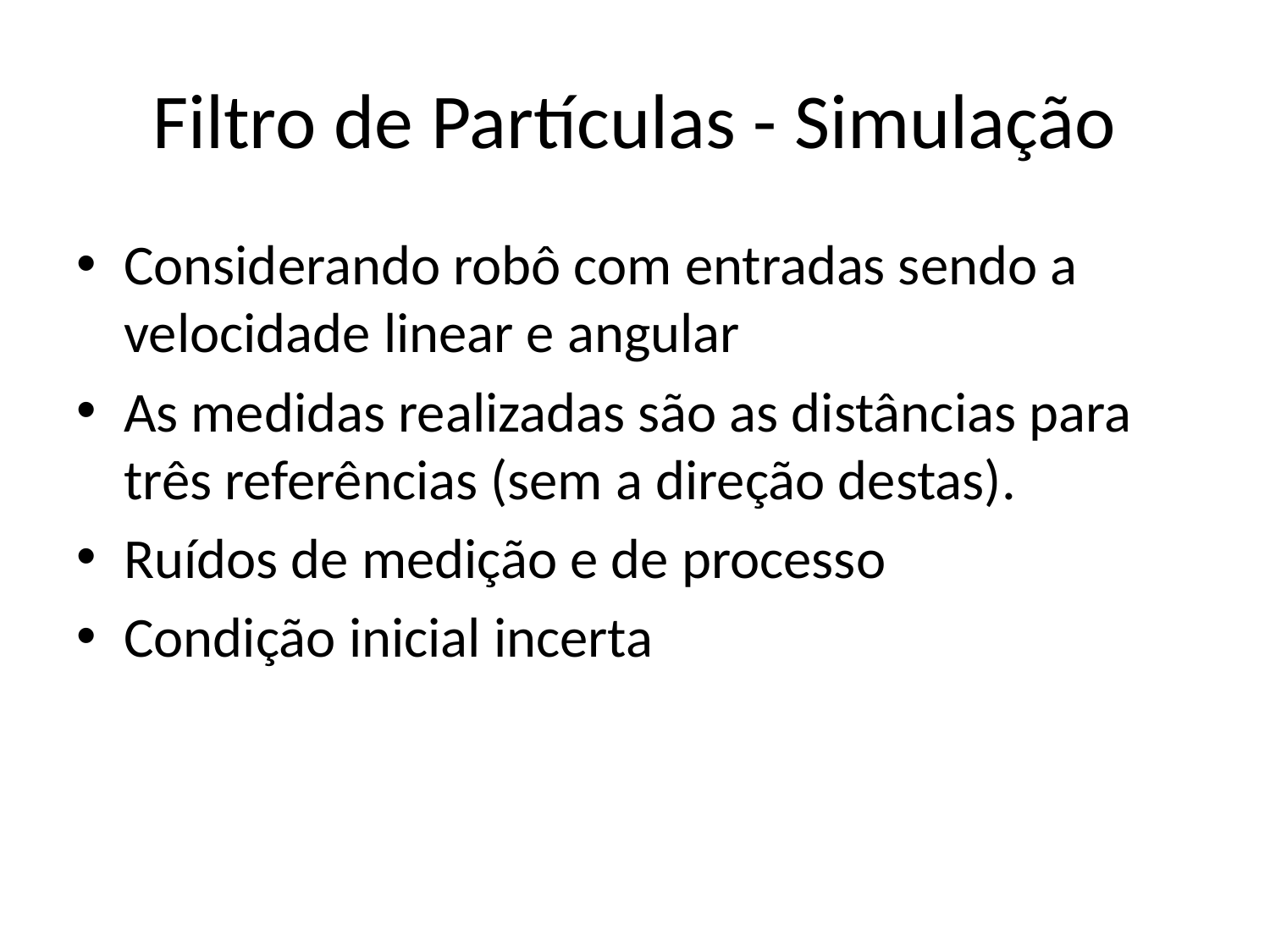

# Filtro de Partículas - Simulação
Considerando robô com entradas sendo a velocidade linear e angular
As medidas realizadas são as distâncias para três referências (sem a direção destas).
Ruídos de medição e de processo
Condição inicial incerta